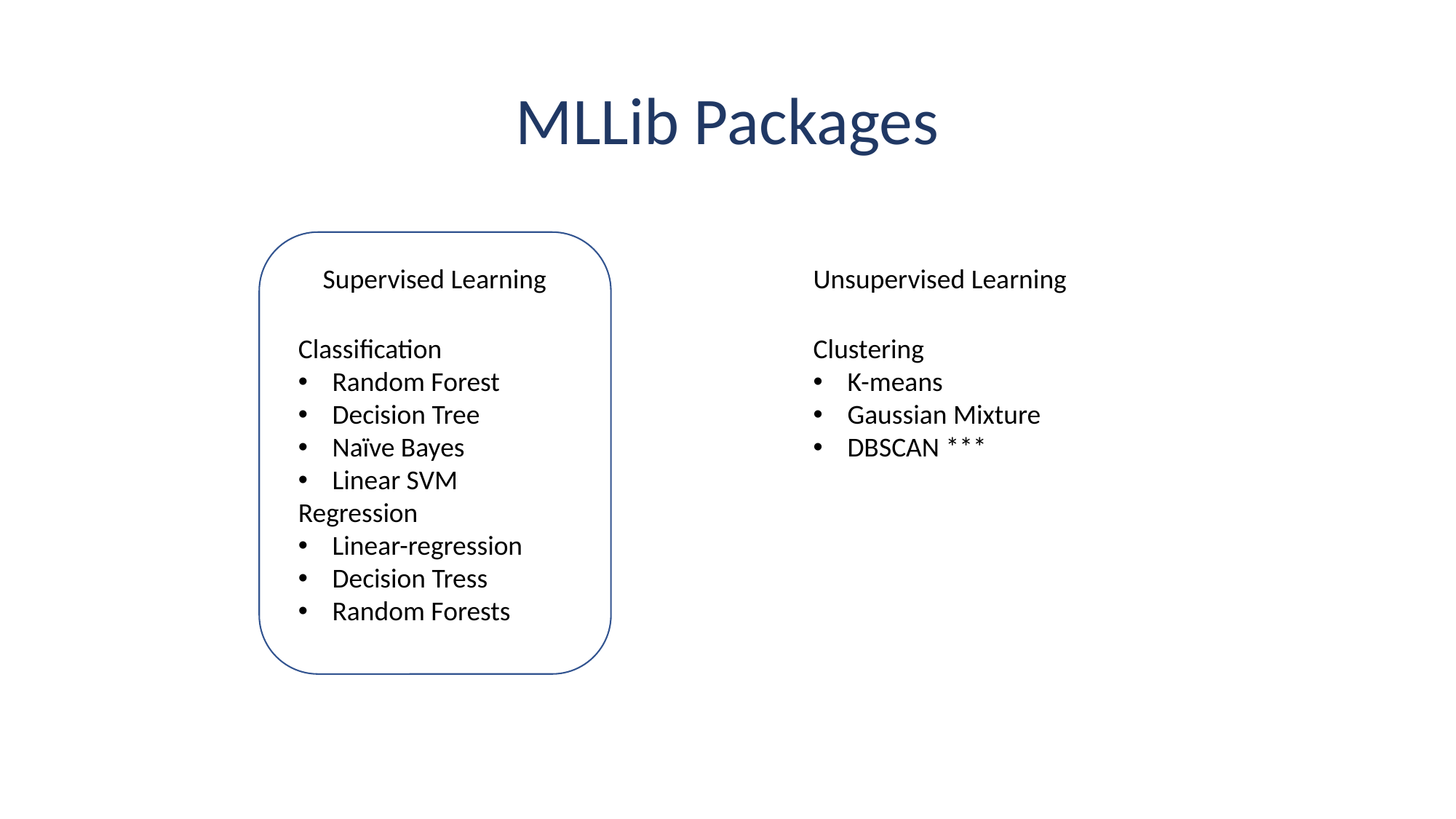

# MLLib Packages

Supervised Learning
Unsupervised Learning
Classification
Random Forest
Decision Tree
Naïve Bayes
Linear SVM
Regression
Linear-regression
Decision Tress
Random Forests
Clustering
K-means
Gaussian Mixture
DBSCAN ***